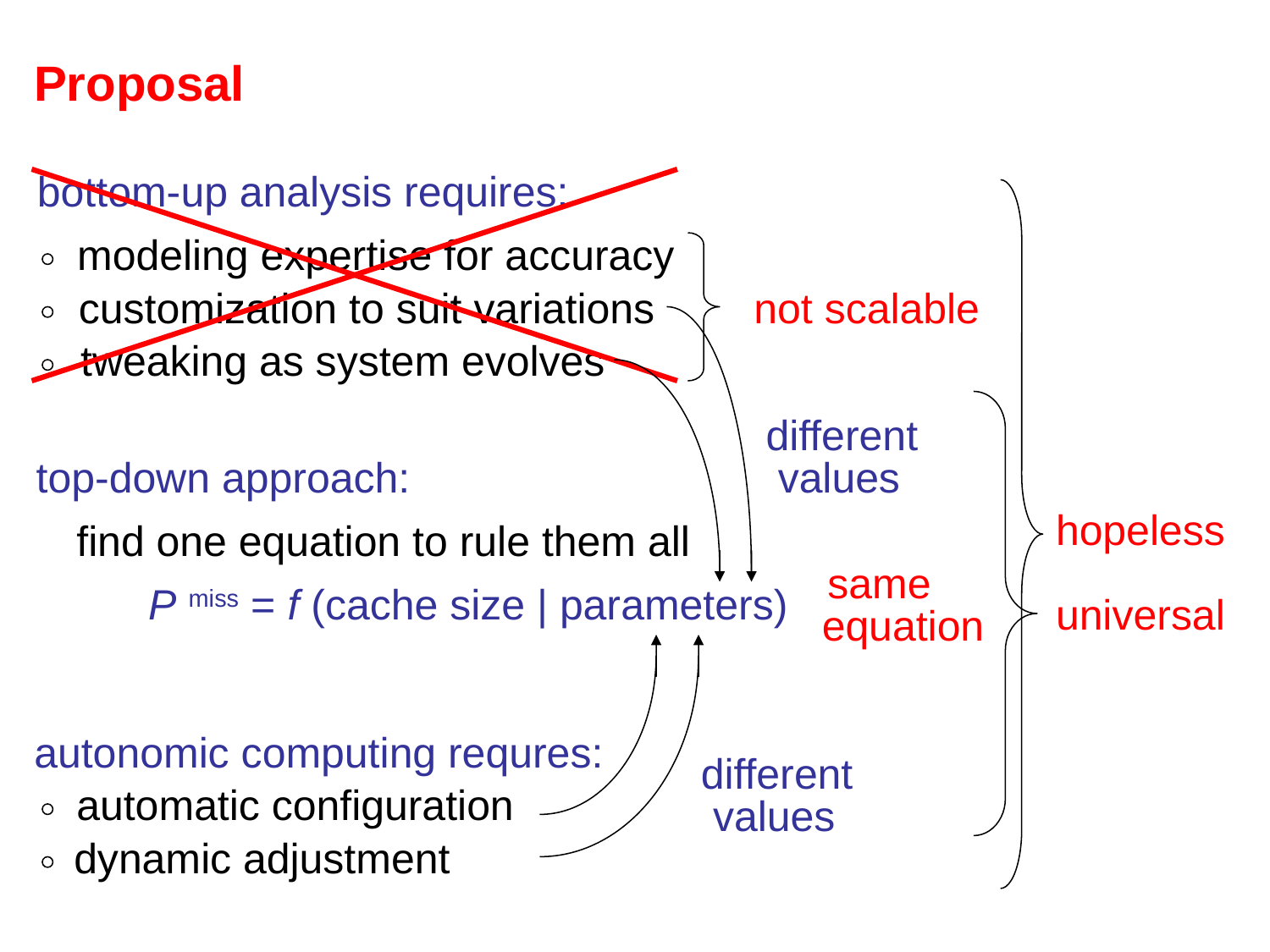

Proposal
bottom-up analysis requires:

hopeless
modeling expertise for accuracy

customization to suit variations

tweaking as system evolves

not scalable

universal
different
values
top-down approach:
find one equation to rule them all
same
equation
P miss = f (cache size | parameters)

autonomic computing requres:
different
values
automatic configuration

dynamic adjustment